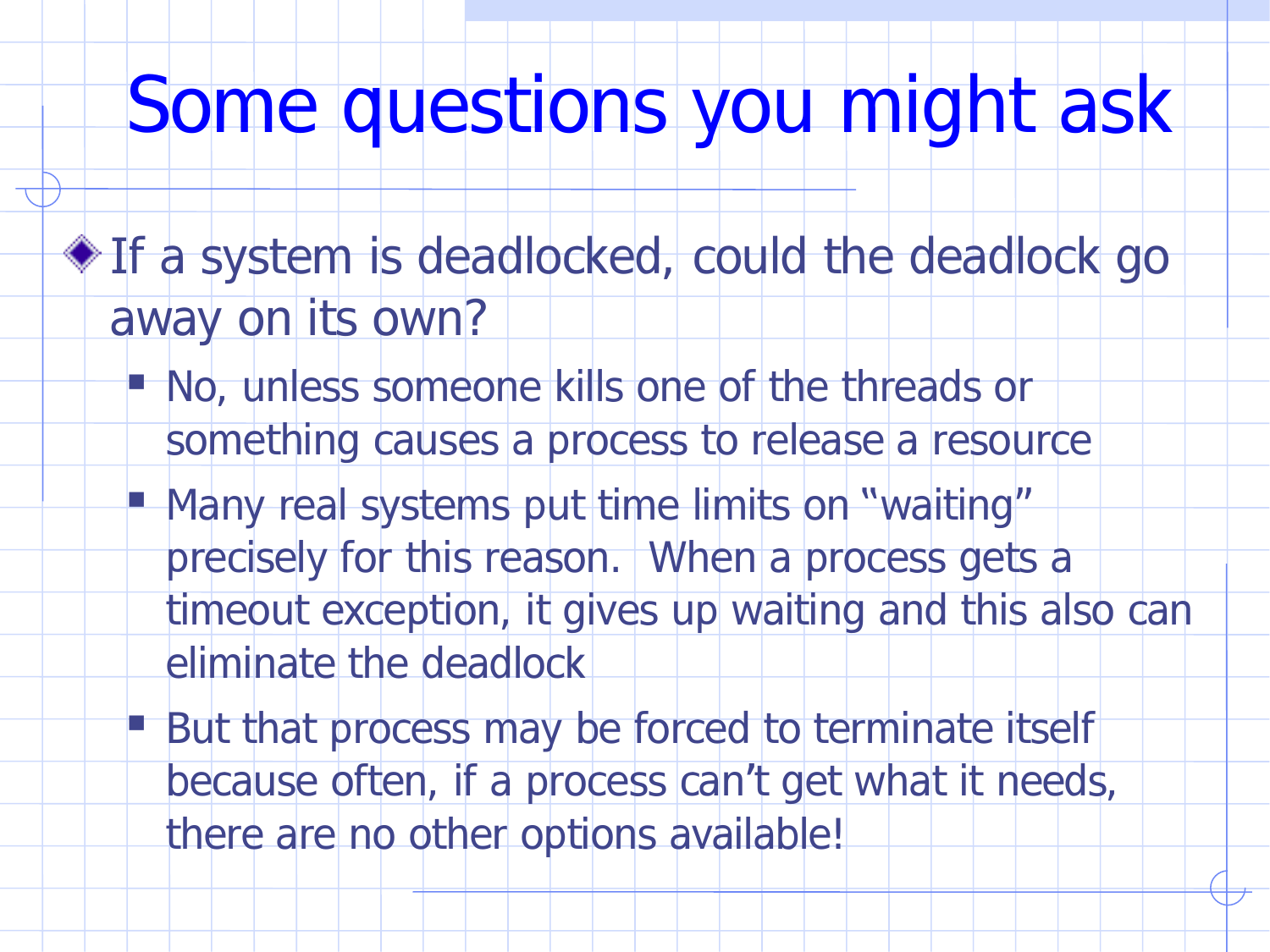

# Some questions you might ask
If a system is deadlocked, could the deadlock go away on its own?
No, unless someone kills one of the threads or something causes a process to release a resource
Many real systems put time limits on “waiting” precisely for this reason.  When a process gets a timeout exception, it gives up waiting and this also can eliminate the deadlock
But that process may be forced to terminate itself because often, if a process can’t get what it needs, there are no other options available!